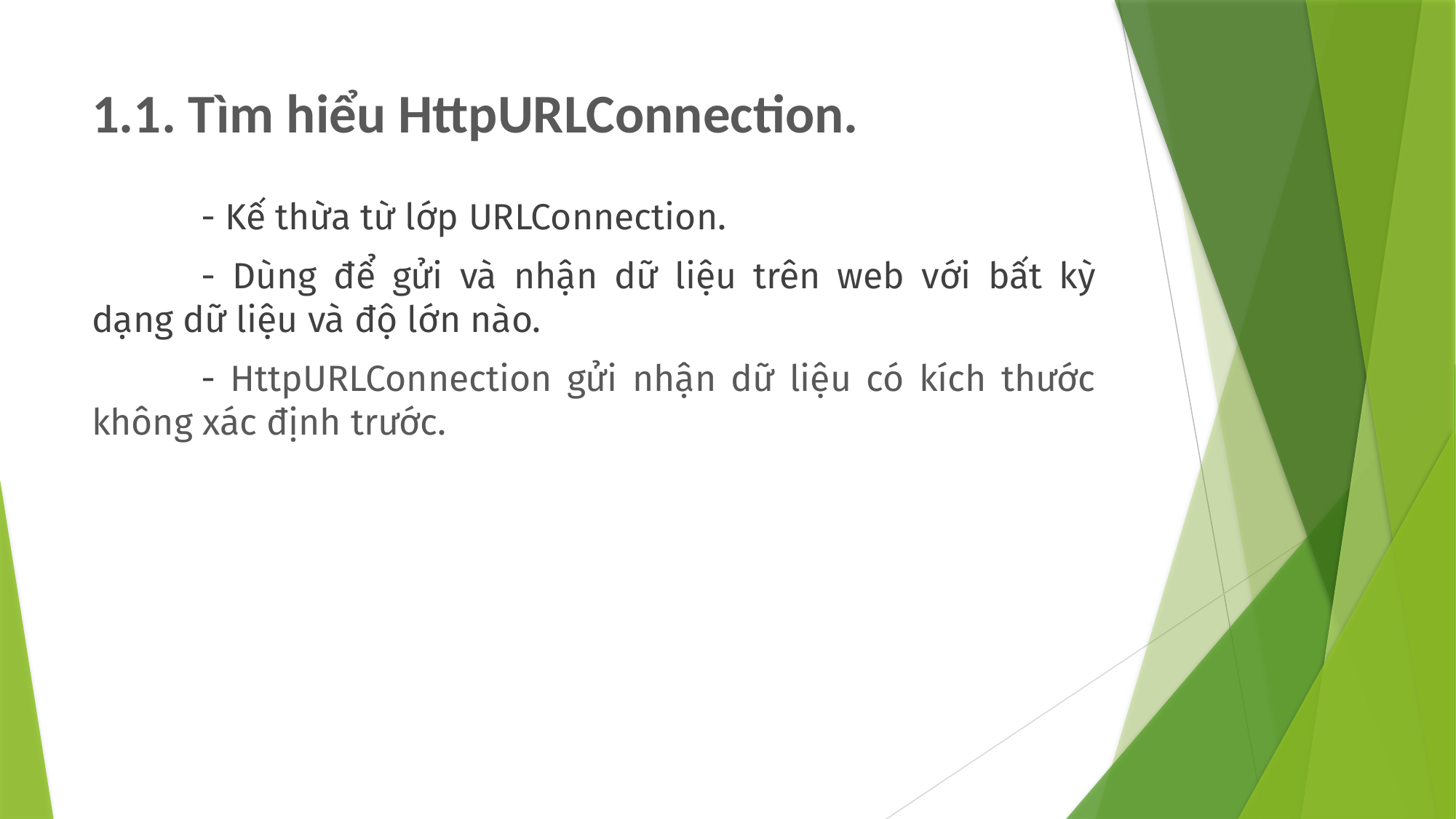

# 1.1. Tìm hiểu HttpURLConnection.
	- Kế thừa từ lớp URLConnection.
	- Dùng để gửi và nhận dữ liệu trên web với bất kỳ dạng dữ liệu và độ lớn nào.
	- HttpURLConnection gửi nhận dữ liệu có kích thước không xác định trước.